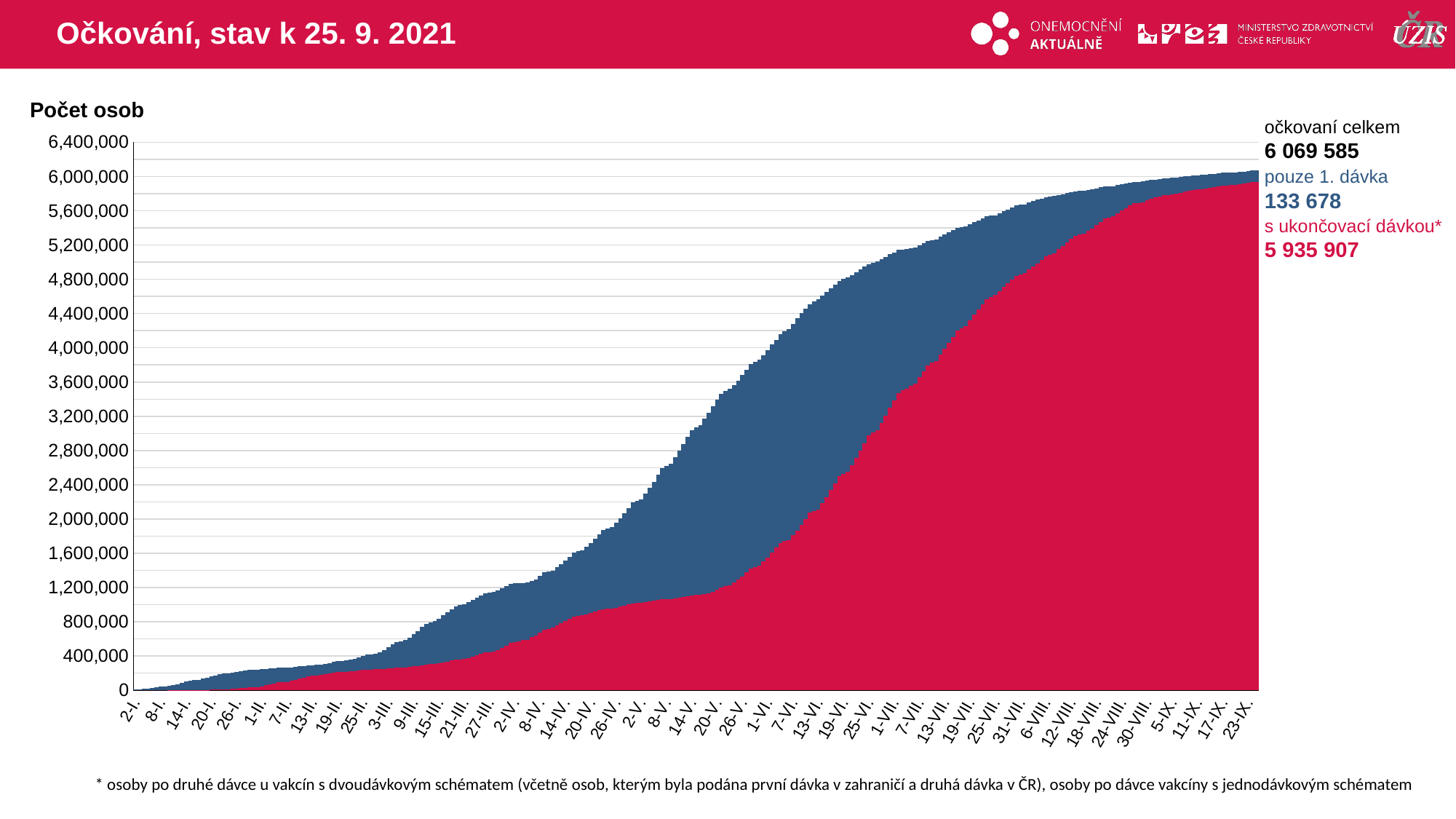

# Očkování, stav k 25. 9. 2021
Počet osob
očkovaní celkem
6 069 585

### Chart

| Category | dokončené očkování | 1. dávka |
|---|---|---|
| 2-I. | 0.0 | 13352.0 |
| 3-I. | 0.0 | 14272.0 |
| 4-I. | 0.0 | 17864.0 |
| 5-I. | 0.0 | 22367.0 |
| 6-I. | 0.0 | 28211.0 |
| 7-I. | 0.0 | 36176.0 |
| 8-I. | 0.0 | 46154.0 |
| 9-I. | 0.0 | 48174.0 |
| 10-I. | 2.0 | 49929.0 |
| 11-I. | 4.0 | 59738.0 |
| 12-I. | 6.0 | 73135.0 |
| 13-I. | 6.0 | 86634.0 |
| 14-I. | 8.0 | 101818.0 |
| 15-I. | 8.0 | 115787.0 |
| 16-I. | 10.0 | 119162.0 |
| 17-I. | 651.0 | 121124.0 |
| 18-I. | 2470.0 | 131779.0 |
| 19-I. | 5182.0 | 141627.0 |
| 20-I. | 7828.0 | 152623.0 |
| 21-I. | 9564.0 | 166493.0 |
| 22-I. | 10605.0 | 180292.0 |
| 23-I. | 11474.0 | 182722.0 |
| 24-I. | 12342.0 | 184102.0 |
| 25-I. | 15312.0 | 190755.0 |
| 26-I. | 19279.0 | 197319.0 |
| 27-I. | 23798.0 | 201817.0 |
| 28-I. | 29914.0 | 202772.0 |
| 29-I. | 37785.0 | 201102.0 |
| 30-I. | 38872.0 | 200749.0 |
| 31-I. | 40052.0 | 200280.0 |
| 1-II. | 47969.0 | 196336.0 |
| 2-II. | 58179.0 | 190255.0 |
| 3-II. | 69156.0 | 183688.0 |
| 4-II. | 82099.0 | 175640.0 |
| 5-II. | 92744.0 | 170444.0 |
| 6-II. | 95091.0 | 168942.0 |
| 7-II. | 97577.0 | 167309.0 |
| 8-II. | 108958.0 | 160010.0 |
| 9-II. | 120874.0 | 153224.0 |
| 10-II. | 134080.0 | 145533.0 |
| 11-II. | 150250.0 | 135699.0 |
| 12-II. | 164937.0 | 127772.0 |
| 13-II. | 167917.0 | 126382.0 |
| 14-II. | 169295.0 | 125995.0 |
| 15-II. | 178627.0 | 123056.0 |
| 16-II. | 187679.0 | 122709.0 |
| 17-II. | 195968.0 | 124104.0 |
| 18-II. | 204004.0 | 128384.0 |
| 19-II. | 211324.0 | 132912.0 |
| 20-II. | 212500.0 | 133717.0 |
| 21-II. | 213517.0 | 133812.0 |
| 22-II. | 219523.0 | 137921.0 |
| 23-II. | 226483.0 | 143887.0 |
| 24-II. | 232501.0 | 151728.0 |
| 25-II. | 238031.0 | 164150.0 |
| 26-II. | 243357.0 | 174974.0 |
| 27-II. | 243907.0 | 177430.0 |
| 28-II. | 244452.0 | 179228.0 |
| 1-III. | 247875.0 | 195338.0 |
| 2-III. | 251409.0 | 219002.0 |
| 3-III. | 255896.0 | 245342.0 |
| 4-III. | 260558.0 | 273880.0 |
| 5-III. | 265954.0 | 297268.0 |
| 6-III. | 266800.0 | 308548.0 |
| 7-III. | 267633.0 | 319232.0 |
| 8-III. | 272460.0 | 344085.0 |
| 9-III. | 278819.0 | 373984.0 |
| 10-III. | 285748.0 | 408304.0 |
| 11-III. | 294097.0 | 444746.0 |
| 12-III. | 302541.0 | 475096.0 |
| 13-III. | 303829.0 | 490855.0 |
| 14-III. | 304964.0 | 501812.0 |
| 15-III. | 313730.0 | 521403.0 |
| 16-III. | 324241.0 | 549732.0 |
| 17-III. | 334722.0 | 576691.0 |
| 18-III. | 347114.0 | 602239.0 |
| 19-III. | 360699.0 | 623091.0 |
| 20-III. | 362714.0 | 636184.0 |
| 21-III. | 364258.0 | 642030.0 |
| 22-III. | 376741.0 | 654056.0 |
| 23-III. | 390071.0 | 667322.0 |
| 24-III. | 405776.0 | 678442.0 |
| 25-III. | 423601.0 | 686908.0 |
| 26-III. | 441075.0 | 694200.0 |
| 27-III. | 445906.0 | 697785.0 |
| 28-III. | 450037.0 | 699181.0 |
| 29-III. | 470725.0 | 697580.0 |
| 30-III. | 492881.0 | 700093.0 |
| 31-III. | 519912.0 | 696122.0 |
| 1-IV. | 551928.0 | 689731.0 |
| 2-IV. | 564706.0 | 683837.0 |
| 3-IV. | 575610.0 | 676529.0 |
| 4-IV. | 584490.0 | 670128.0 |
| 5-IV. | 591659.0 | 665326.0 |
| 6-IV. | 620873.0 | 652268.0 |
| 7-IV. | 643059.0 | 653467.0 |
| 8-IV. | 674044.0 | 661110.0 |
| 9-IV. | 704200.0 | 670427.0 |
| 10-IV. | 719470.0 | 670599.0 |
| 11-IV. | 729484.0 | 670328.0 |
| 12-IV. | 754571.0 | 683484.0 |
| 13-IV. | 780561.0 | 693711.0 |
| 14-IV. | 807889.0 | 705173.0 |
| 15-IV. | 833574.0 | 727219.0 |
| 16-IV. | 859169.0 | 746213.0 |
| 17-IV. | 868178.0 | 753854.0 |
| 18-IV. | 873152.0 | 761838.0 |
| 19-IV. | 888582.0 | 790372.0 |
| 20-IV. | 904424.0 | 817051.0 |
| 21-IV. | 918693.0 | 850481.0 |
| 22-IV. | 936049.0 | 887583.0 |
| 23-IV. | 948068.0 | 925482.0 |
| 24-IV. | 953297.0 | 938059.0 |
| 25-IV. | 957277.0 | 948751.0 |
| 26-IV. | 964813.0 | 990777.0 |
| 27-IV. | 977003.0 | 1027549.0 |
| 28-IV. | 990962.0 | 1072316.0 |
| 29-IV. | 1006800.0 | 1122040.0 |
| 30-IV. | 1016715.0 | 1174304.0 |
| 1-V. | 1020130.0 | 1190183.0 |
| 2-V. | 1022378.0 | 1206823.0 |
| 3-V. | 1027421.0 | 1269009.0 |
| 4-V. | 1035711.0 | 1327179.0 |
| 5-V. | 1045068.0 | 1390942.0 |
| 6-V. | 1055696.0 | 1460683.0 |
| 7-V. | 1065725.0 | 1527923.0 |
| 8-V. | 1067448.0 | 1555597.0 |
| 9-V. | 1068634.0 | 1578577.0 |
| 10-V. | 1075807.0 | 1644134.0 |
| 11-V. | 1084571.0 | 1711466.0 |
| 12-V. | 1093603.0 | 1782263.0 |
| 13-V. | 1102727.0 | 1857170.0 |
| 14-V. | 1110449.0 | 1928838.0 |
| 15-V. | 1112635.0 | 1958483.0 |
| 16-V. | 1113863.0 | 1982999.0 |
| 17-V. | 1120540.0 | 2048812.0 |
| 18-V. | 1133522.0 | 2107754.0 |
| 19-V. | 1148605.0 | 2170114.0 |
| 20-V. | 1175562.0 | 2218574.0 |
| 21-V. | 1203233.0 | 2259660.0 |
| 22-V. | 1214363.0 | 2280864.0 |
| 23-V. | 1223362.0 | 2294167.0 |
| 24-V. | 1256951.0 | 2307662.0 |
| 25-V. | 1292685.0 | 2323811.0 |
| 26-V. | 1330154.0 | 2354104.0 |
| 27-V. | 1377411.0 | 2368214.0 |
| 28-V. | 1423888.0 | 2383457.0 |
| 29-V. | 1440954.0 | 2395535.0 |
| 30-V. | 1455355.0 | 2403472.0 |
| 31-V. | 1502841.0 | 2411727.0 |
| 1-VI. | 1551588.0 | 2421982.0 |
| 2-VI. | 1605470.0 | 2430953.0 |
| 3-VI. | 1665602.0 | 2429036.0 |
| 4-VI. | 1722903.0 | 2434801.0 |
| 5-VI. | 1741664.0 | 2450168.0 |
| 6-VI. | 1756751.0 | 2461979.0 |
| 7-VI. | 1812304.0 | 2470090.0 |
| 8-VI. | 1867192.0 | 2479153.0 |
| 9-VI. | 1931513.0 | 2474003.0 |
| 10-VI. | 2002498.0 | 2456888.0 |
| 11-VI. | 2072094.0 | 2439364.0 |
| 12-VI. | 2092813.0 | 2450612.0 |
| 13-VI. | 2111162.0 | 2456257.0 |
| 14-VI. | 2185440.0 | 2424983.0 |
| 15-VI. | 2257674.0 | 2397362.0 |
| 16-VI. | 2335761.0 | 2362012.0 |
| 17-VI. | 2418698.0 | 2318437.0 |
| 18-VI. | 2499065.0 | 2280422.0 |
| 19-VI. | 2528272.0 | 2272936.0 |
| 20-VI. | 2552027.0 | 2266535.0 |
| 21-VI. | 2630485.0 | 2220576.0 |
| 22-VI. | 2712624.0 | 2171371.0 |
| 23-VI. | 2797732.0 | 2117908.0 |
| 24-VI. | 2887653.0 | 2057805.0 |
| 25-VI. | 2973656.0 | 2002819.0 |
| 26-VI. | 3008384.0 | 1983934.0 |
| 27-VI. | 3034963.0 | 1971291.0 |
| 28-VI. | 3120032.0 | 1914633.0 |
| 29-VI. | 3206399.0 | 1857503.0 |
| 30-VI. | 3297238.0 | 1794153.0 |
| 1-VII. | 3387142.0 | 1728180.0 |
| 2-VII. | 3472825.0 | 1669204.0 |
| 3-VII. | 3504266.0 | 1644825.0 |
| 4-VII. | 3526018.0 | 1630608.0 |
| 5-VII. | 3551323.0 | 1612645.0 |
| 6-VII. | 3578877.0 | 1590476.0 |
| 7-VII. | 3657727.0 | 1537389.0 |
| 8-VII. | 3727928.0 | 1493755.0 |
| 9-VII. | 3797070.0 | 1452506.0 |
| 10-VII. | 3825622.0 | 1433282.0 |
| 11-VII. | 3848460.0 | 1418955.0 |
| 12-VII. | 3917448.0 | 1377481.0 |
| 13-VII. | 3987213.0 | 1333890.0 |
| 14-VII. | 4059089.0 | 1287831.0 |
| 15-VII. | 4124985.0 | 1251113.0 |
| 16-VII. | 4197570.0 | 1206422.0 |
| 17-VII. | 4228936.0 | 1183795.0 |
| 18-VII. | 4254888.0 | 1166267.0 |
| 19-VII. | 4321805.0 | 1122658.0 |
| 20-VII. | 4388740.0 | 1077072.0 |
| 21-VII. | 4452078.0 | 1037135.0 |
| 22-VII. | 4510568.0 | 1000958.0 |
| 23-VII. | 4565170.0 | 969507.0 |
| 24-VII. | 4592750.0 | 949206.0 |
| 25-VII. | 4614736.0 | 933814.0 |
| 26-VII. | 4663260.0 | 908773.0 |
| 27-VII. | 4709757.0 | 884927.0 |
| 28-VII. | 4755605.0 | 860270.0 |
| 29-VII. | 4797424.0 | 839681.0 |
| 30-VII. | 4839848.0 | 820497.0 |
| 31-VII. | 4859316.0 | 809931.0 |
| 1-VIII. | 4875430.0 | 800509.0 |
| 2-VIII. | 4912879.0 | 781636.0 |
| 3-VIII. | 4950881.0 | 761217.0 |
| 4-VIII. | 4987511.0 | 740615.0 |
| 5-VIII. | 5027863.0 | 716222.0 |
| 6-VIII. | 5071005.0 | 689814.0 |
| 7-VIII. | 5089099.0 | 677277.0 |
| 8-VIII. | 5104799.0 | 665920.0 |
| 9-VIII. | 5149749.0 | 633556.0 |
| 10-VIII. | 5189207.0 | 605890.0 |
| 11-VIII. | 5232246.0 | 574175.0 |
| 12-VIII. | 5269225.0 | 548561.0 |
| 13-VIII. | 5309433.0 | 518989.0 |
| 14-VIII. | 5320081.0 | 511661.0 |
| 15-VIII. | 5330424.0 | 503884.0 |
| 16-VIII. | 5364408.0 | 479656.0 |
| 17-VIII. | 5391414.0 | 462197.0 |
| 18-VIII. | 5430173.0 | 432805.0 |
| 19-VIII. | 5468430.0 | 404177.0 |
| 20-VIII. | 5508520.0 | 375399.0 |
| 21-VIII. | 5521239.0 | 365380.0 |
| 22-VIII. | 5533176.0 | 355779.0 |
| 23-VIII. | 5572327.0 | 327158.0 |
| 24-VIII. | 5605492.0 | 303824.0 |
| 25-VIII. | 5633764.0 | 284370.0 |
| 26-VIII. | 5659796.0 | 266736.0 |
| 27-VIII. | 5685655.0 | 251147.0 |
| 28-VIII. | 5692659.0 | 246850.0 |
| 29-VIII. | 5699260.0 | 242642.0 |
| 30-VIII. | 5721044.0 | 229328.0 |
| 31-VIII. | 5739042.0 | 218931.0 |
| 1-IX. | 5752942.0 | 210824.0 |
| 2-IX. | 5767235.0 | 203198.0 |
| 3-IX. | 5782837.0 | 196983.0 |
| 4-IX. | 5786353.0 | 195493.0 |
| 5-IX. | 5789170.0 | 194692.0 |
| 6-IX. | 5801576.0 | 188326.0 |
| 7-IX. | 5812548.0 | 181631.0 |
| 8-IX. | 5822330.0 | 177402.0 |
| 9-IX. | 5832314.0 | 173980.0 |
| 10-IX. | 5844343.0 | 169454.0 |
| 11-IX. | 5846800.0 | 168842.0 |
| 12-IX. | 5848411.0 | 168337.0 |
| 13-IX. | 5858591.0 | 163486.0 |
| 14-IX. | 5867498.0 | 159859.0 |
| 15-IX. | 5875916.0 | 156518.0 |
| 16-IX. | 5884088.0 | 153477.0 |
| 17-IX. | 5894125.0 | 149767.0 |
| 18-IX. | 5896446.0 | 149132.0 |
| 19-IX. | 5897997.0 | 148508.0 |
| 20-IX. | 5906025.0 | 144286.0 |
| 21-IX. | 5913440.0 | 140834.0 |
| 22-IX. | 5918802.0 | 139437.0 |
| 23-IX. | 5925044.0 | 137984.0 |
| 24-IX. | 5934234.0 | 134106.0 |
| 25-IX. | 5935907.0 | 133678.0 |
pouze 1. dávka
133 678
s ukončovací dávkou*
5 935 907
* osoby po druhé dávce u vakcín s dvoudávkovým schématem (včetně osob, kterým byla podána první dávka v zahraničí a druhá dávka v ČR), osoby po dávce vakcíny s jednodávkovým schématem